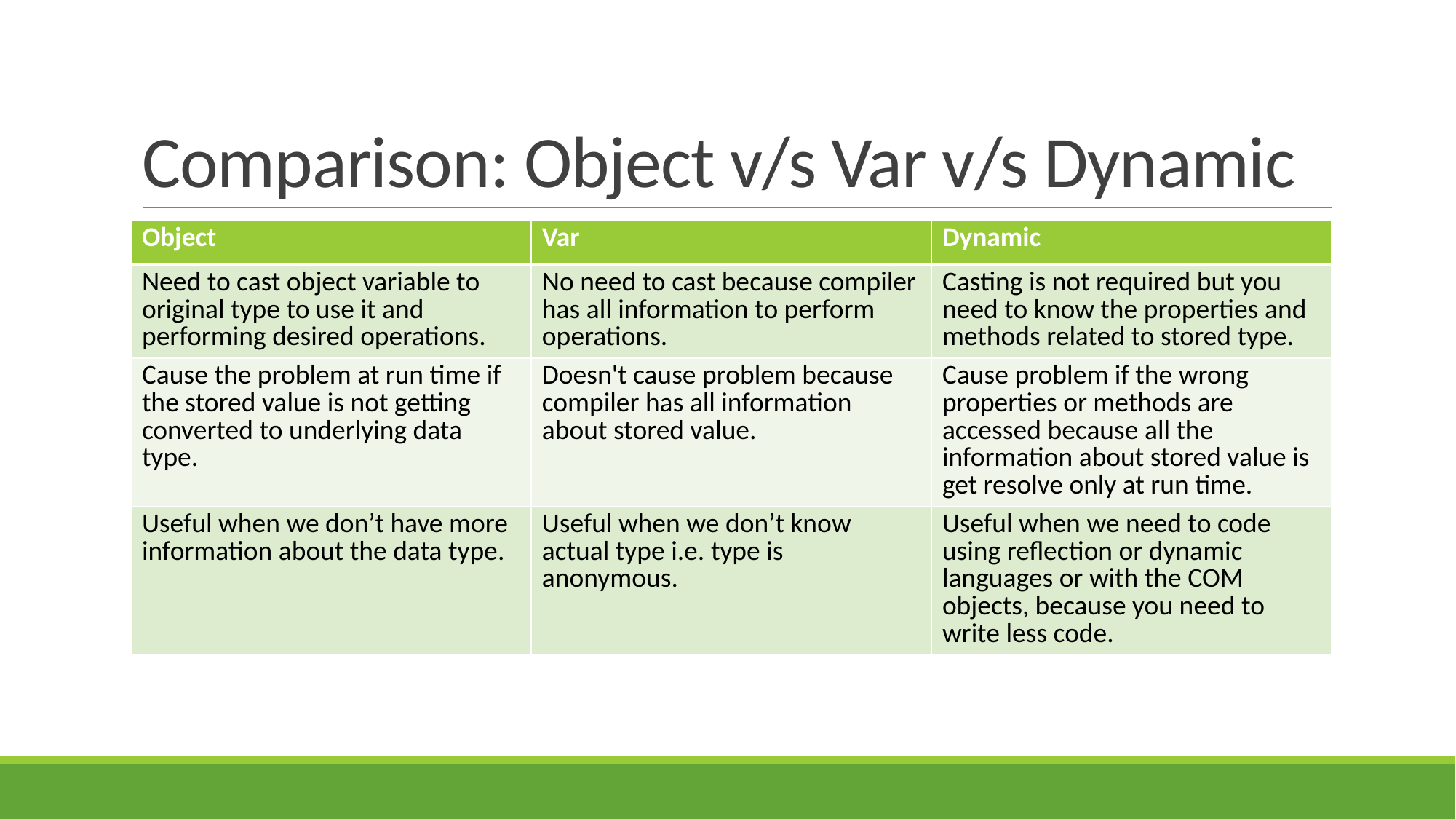

# Comparison: Object v/s Var v/s Dynamic
| Object | Var | Dynamic |
| --- | --- | --- |
| Need to cast object variable to original type to use it and performing desired operations. | No need to cast because compiler has all information to perform operations. | Casting is not required but you need to know the properties and methods related to stored type. |
| Cause the problem at run time if the stored value is not getting converted to underlying data type. | Doesn't cause problem because compiler has all information about stored value. | Cause problem if the wrong properties or methods are accessed because all the information about stored value is get resolve only at run time. |
| Useful when we don’t have more information about the data type. | Useful when we don’t know actual type i.e. type is anonymous. | Useful when we need to code using reflection or dynamic languages or with the COM objects, because you need to write less code. |